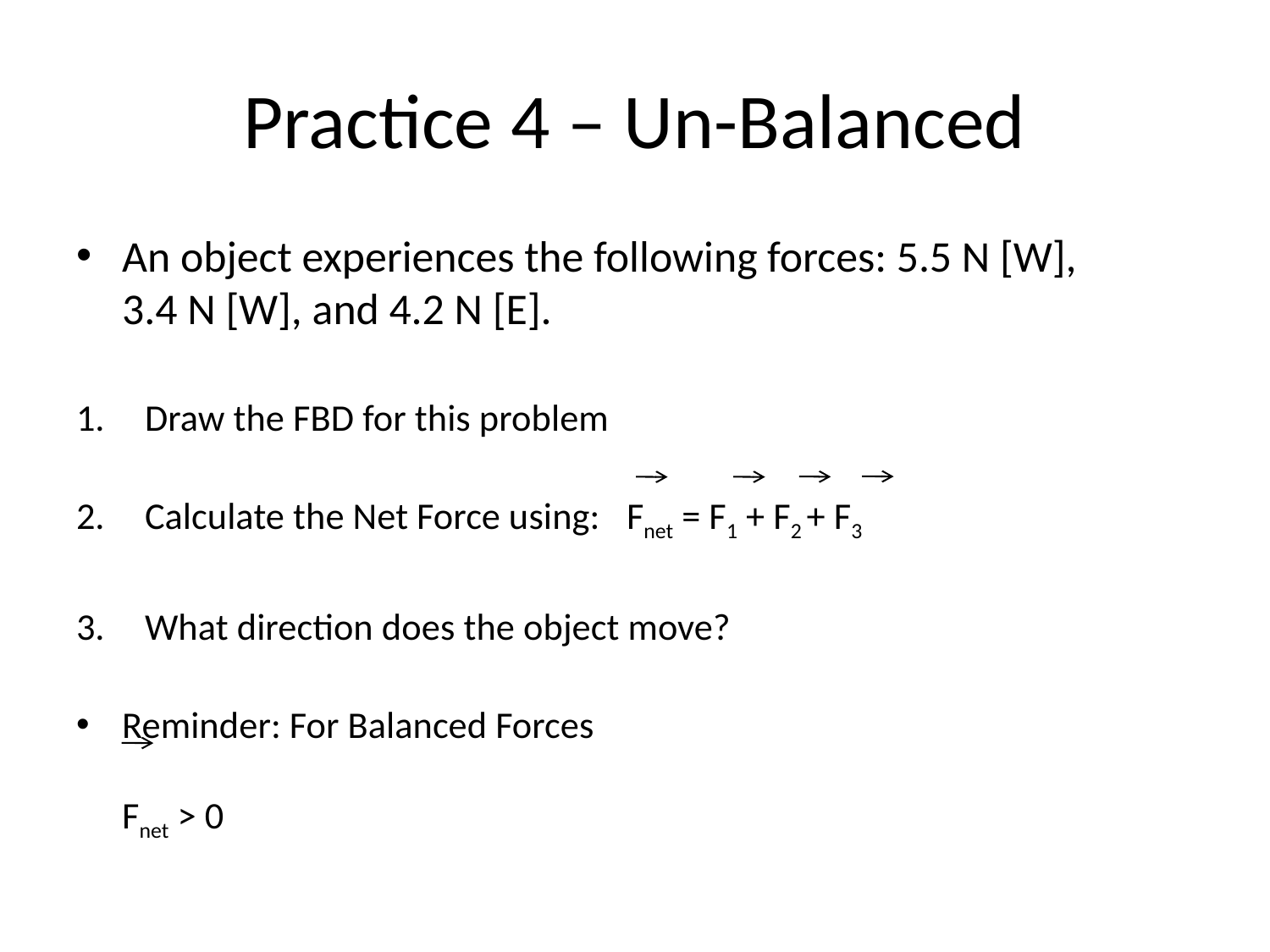

# Practice 4 – Un-Balanced
An object experiences the following forces: 5.5 N [W],
3.4 N [W], and 4.2 N [E].

Draw the FBD for this problem
Calculate the Net Force using:   Fnet = F1 + F2 + F3

What direction does the object move?
Reminder: For Balanced Forces
Fnet > 0